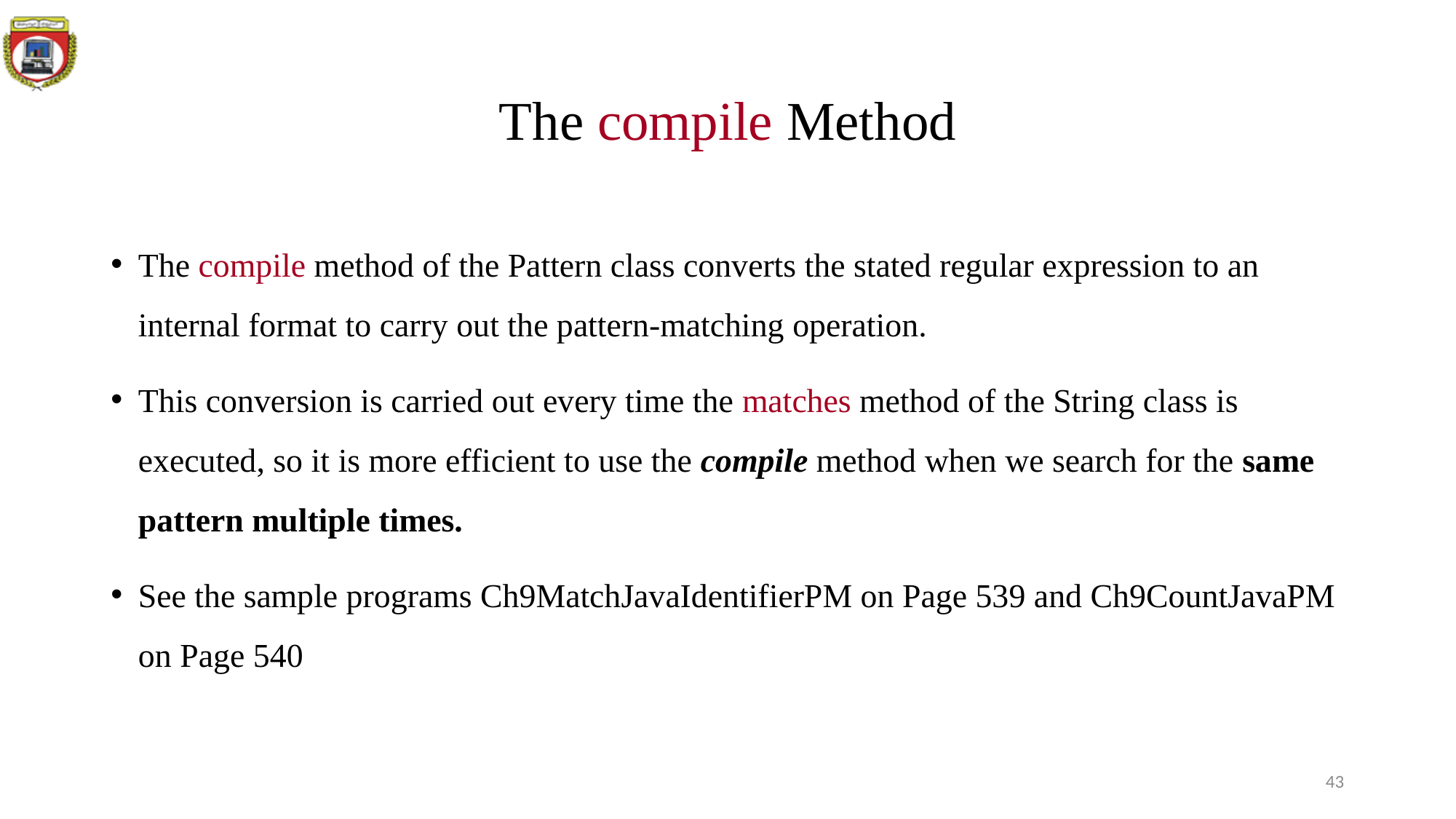

# The compile Method
The compile method of the Pattern class converts the stated regular expression to an internal format to carry out the pattern-matching operation.
This conversion is carried out every time the matches method of the String class is executed, so it is more efficient to use the compile method when we search for the same pattern multiple times.
See the sample programs Ch9MatchJavaIdentifierPM on Page 539 and Ch9CountJavaPM on Page 540
43